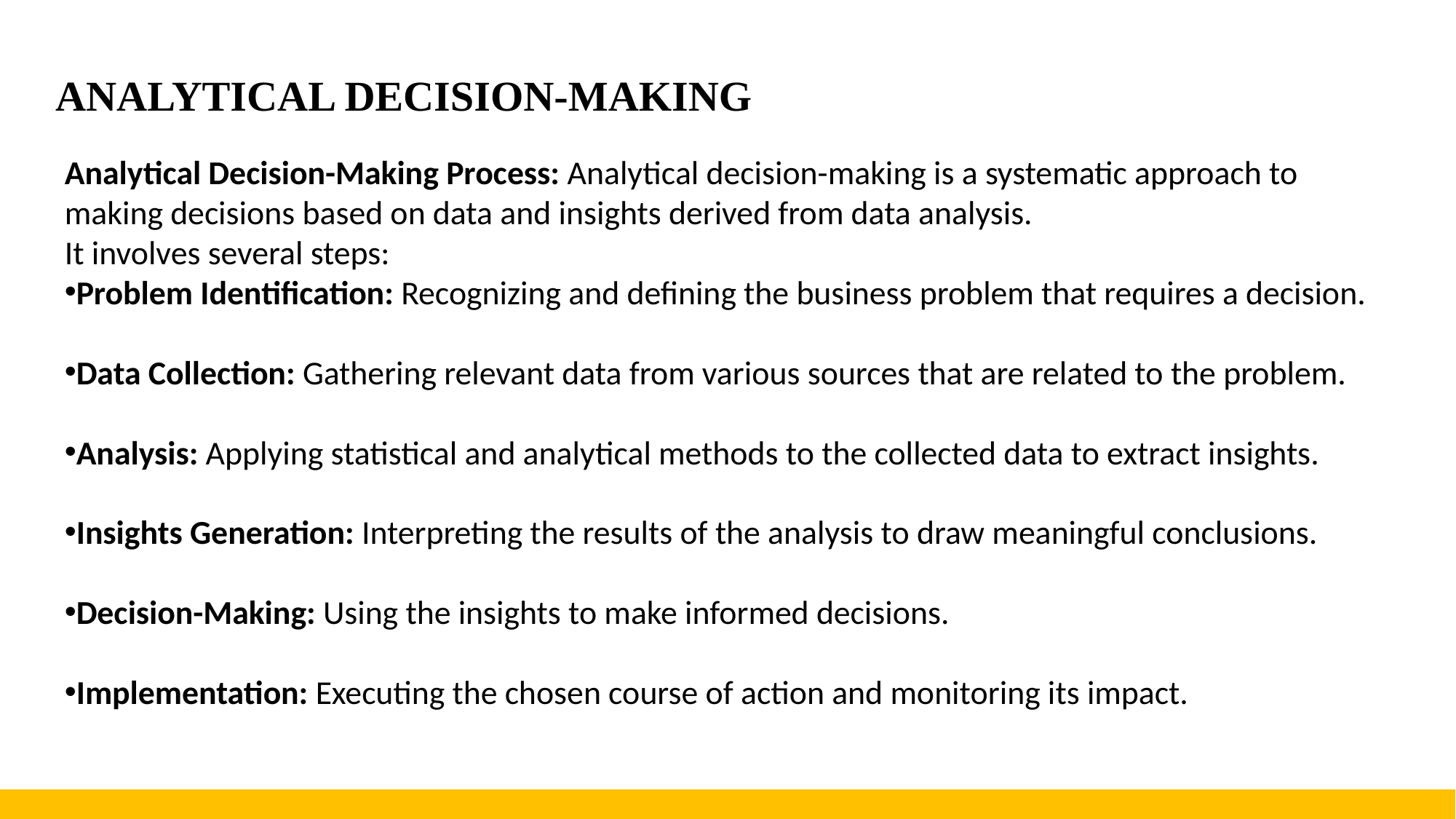

# ANALYTICAL DECISION-MAKING
Analytical Decision-Making Process: Analytical decision-making is a systematic approach to making decisions based on data and insights derived from data analysis.
It involves several steps:
Problem Identification: Recognizing and defining the business problem that requires a decision.

Data Collection: Gathering relevant data from various sources that are related to the problem.

Analysis: Applying statistical and analytical methods to the collected data to extract insights.

Insights Generation: Interpreting the results of the analysis to draw meaningful conclusions.

Decision-Making: Using the insights to make informed decisions.

Implementation: Executing the chosen course of action and monitoring its impact.